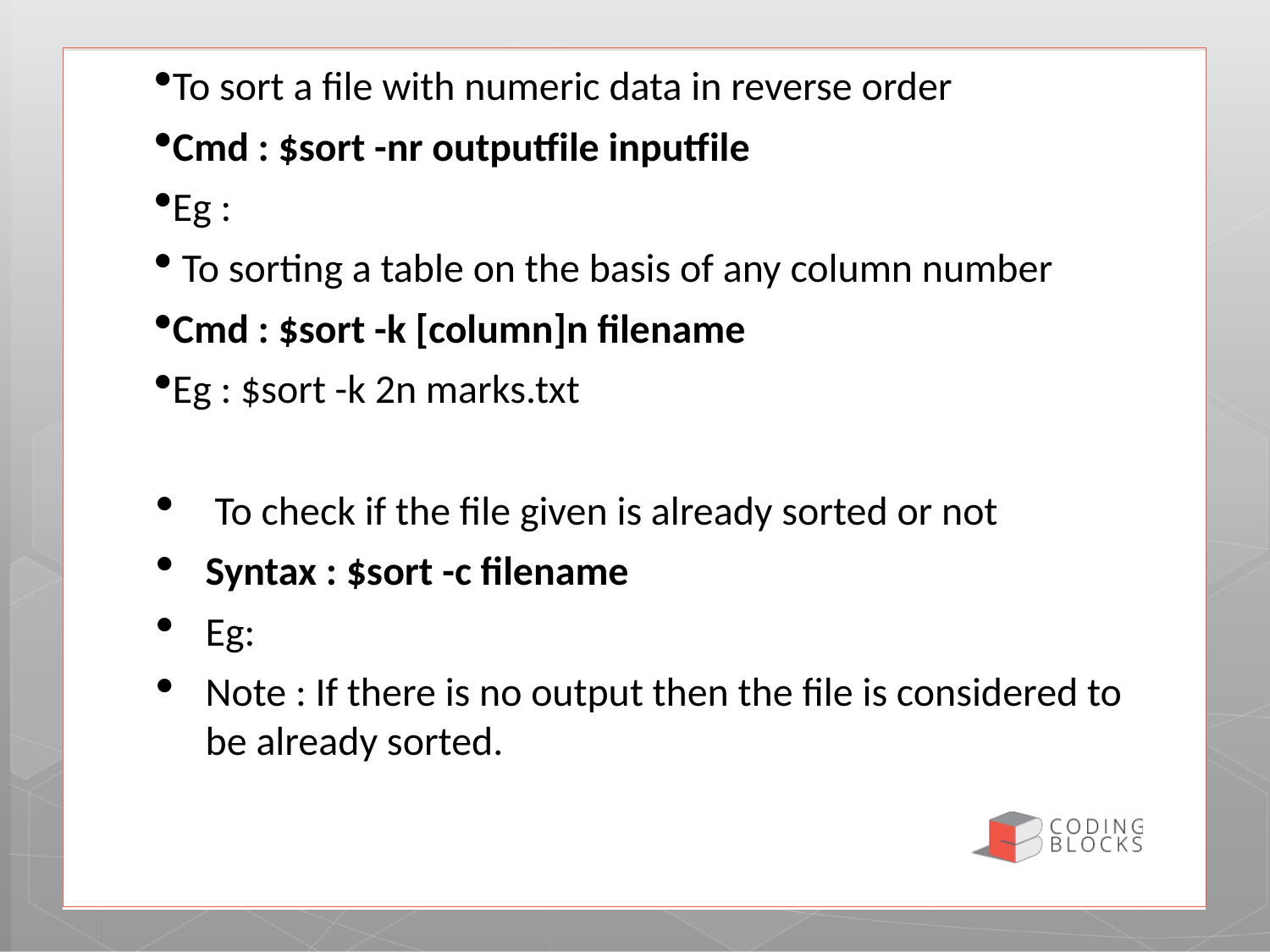

To sort a file with numeric data in reverse order
Cmd : $sort -nr outputfile inputfile
Eg :
 To sorting a table on the basis of any column number
Cmd : $sort -k [column]n filename
Eg : $sort -k 2n marks.txt

 To check if the file given is already sorted or not
Syntax : $sort -c filename
Eg:
Note : If there is no output then the file is considered to be already sorted.